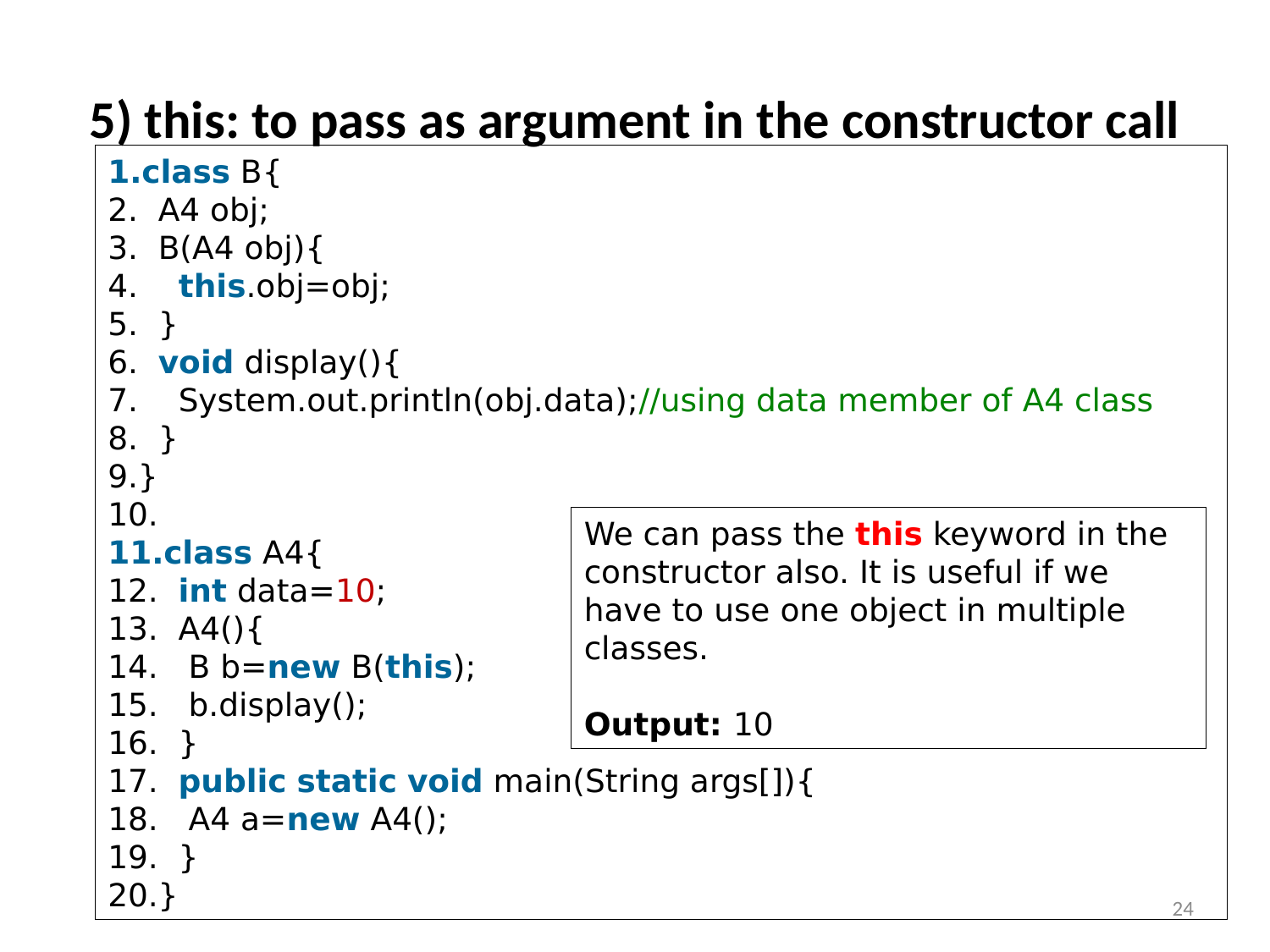

# 5) this: to pass as argument in the constructor call
class B{
  A4 obj;
  B(A4 obj){
    this.obj=obj;
  }
  void display(){
    System.out.println(obj.data);//using data member of A4 class
  }
}

class A4{
  int data=10;
  A4(){
   B b=new B(this);
   b.display();
  }
  public static void main(String args[]){
   A4 a=new A4();
  }
}
We can pass the this keyword in the constructor also. It is useful if we have to use one object in multiple classes.

Output: 10
24